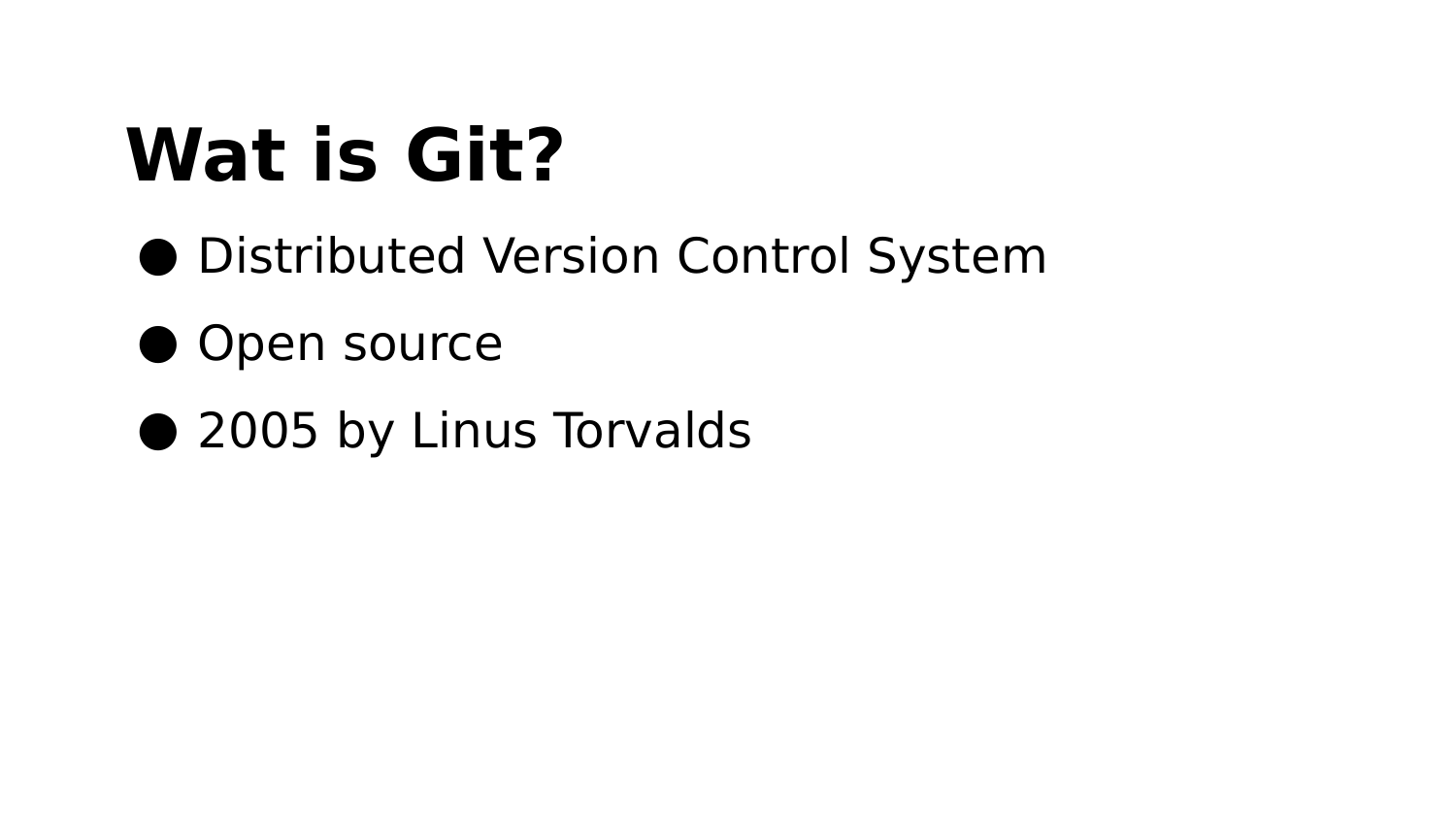

Wat is Git?
Distributed Version Control System
Open source
2005 by Linus Torvalds